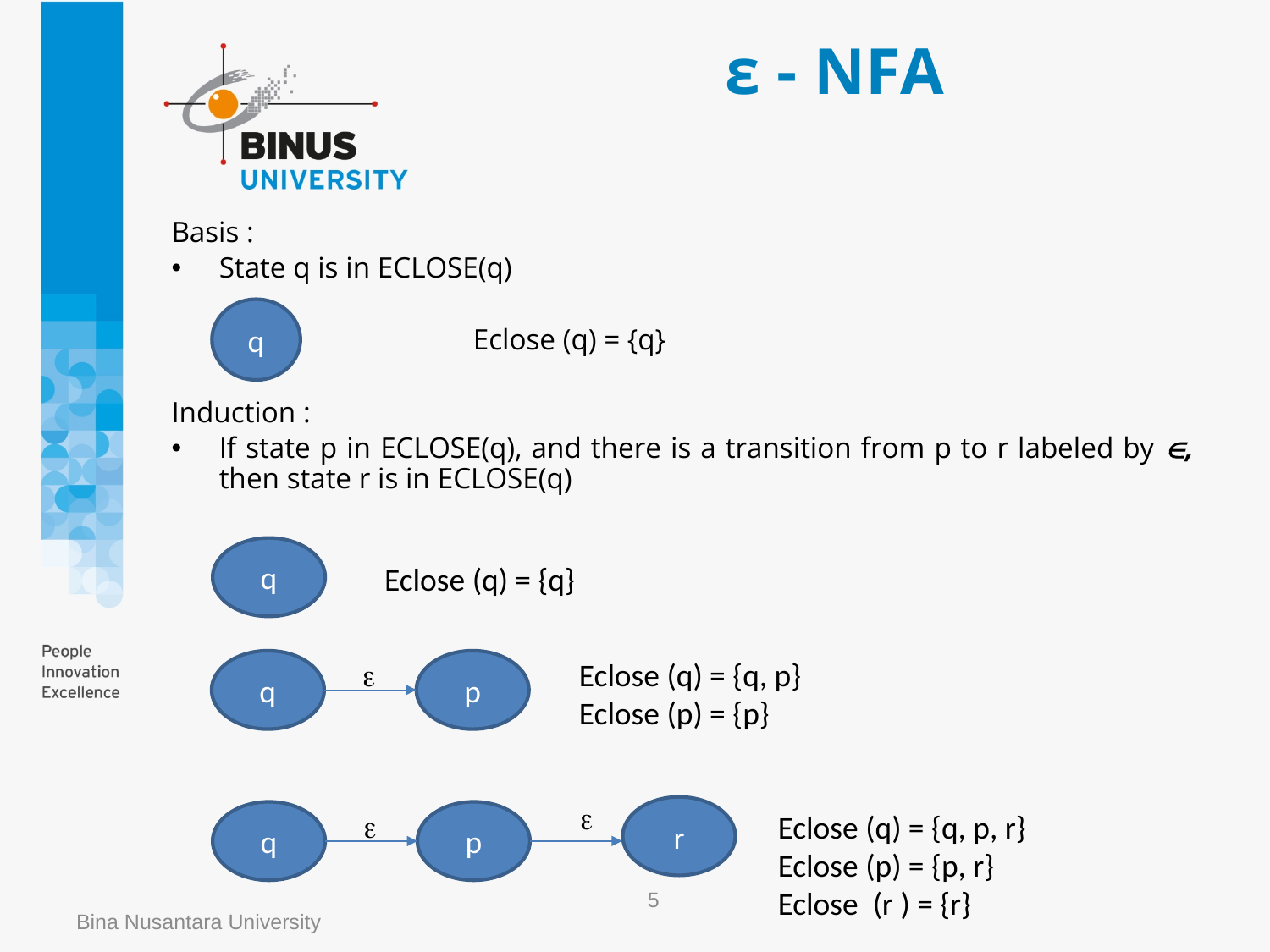

# ε - NFA
Basis :
State q is in ECLOSE(q)

			Eclose (q) = {q}

Induction :
If state p in ECLOSE(q), and there is a transition from p to r labeled by ∈, then state r is in ECLOSE(q)

q
q
Eclose (q) = {q}
ε
Eclose (q) = {q, p}
Eclose (p) = {p}
q
p
ε
r
ε
Eclose (q) = {q, p, r}
Eclose (p) = {p, r}
Eclose  (r ) = {r}
q
p
5
Bina Nusantara University